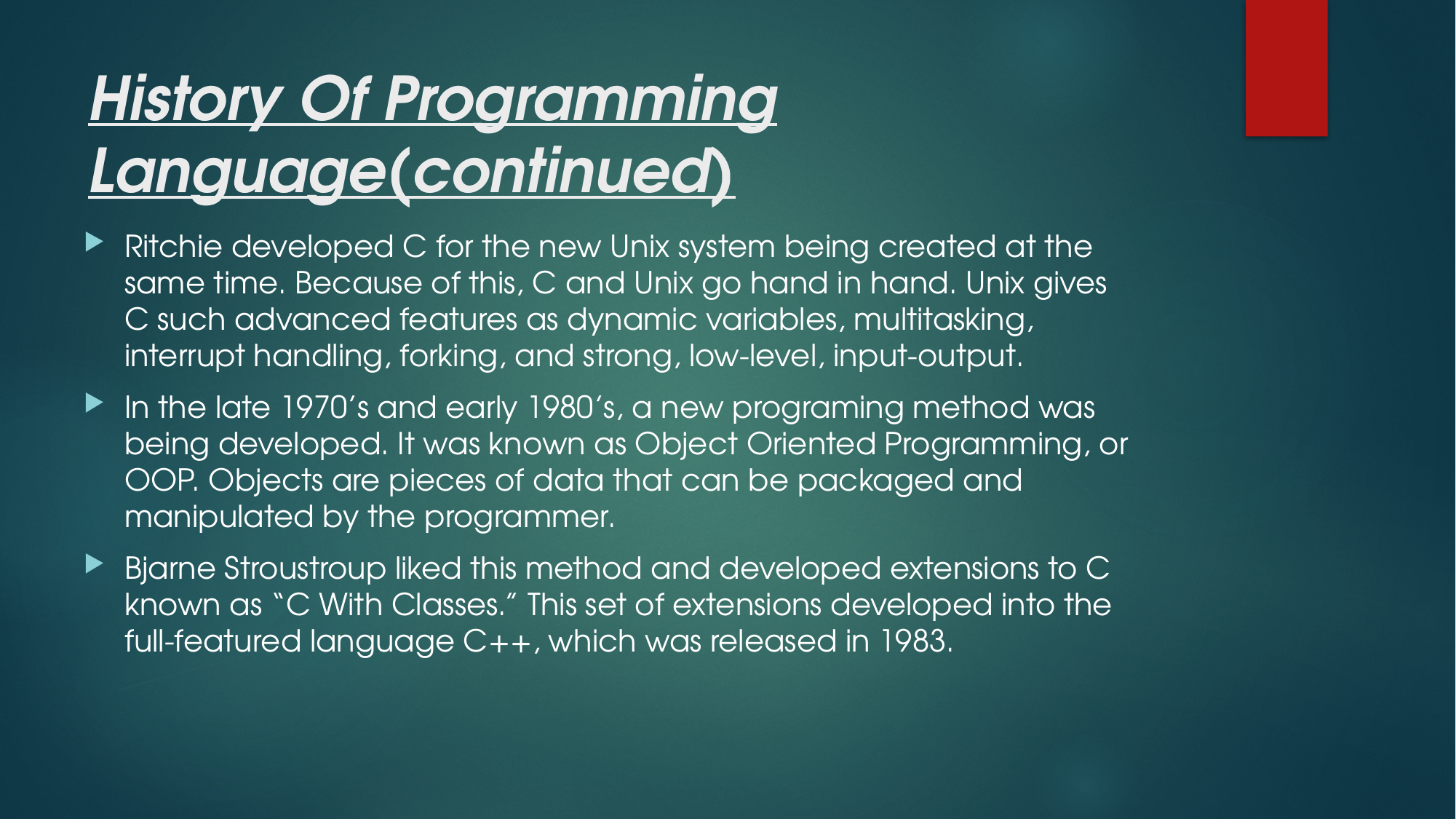

# History Of Programming Language(continued)
Ritchie developed C for the new Unix system being created at the same time. Because of this, C and Unix go hand in hand. Unix gives C such advanced features as dynamic variables, multitasking, interrupt handling, forking, and strong, low-level, input-output.
In the late 1970’s and early 1980’s, a new programing method was being developed. It was known as Object Oriented Programming, or OOP. Objects are pieces of data that can be packaged and manipulated by the programmer.
Bjarne Stroustroup liked this method and developed extensions to C known as “C With Classes.” This set of extensions developed into the full-featured language C++, which was released in 1983.